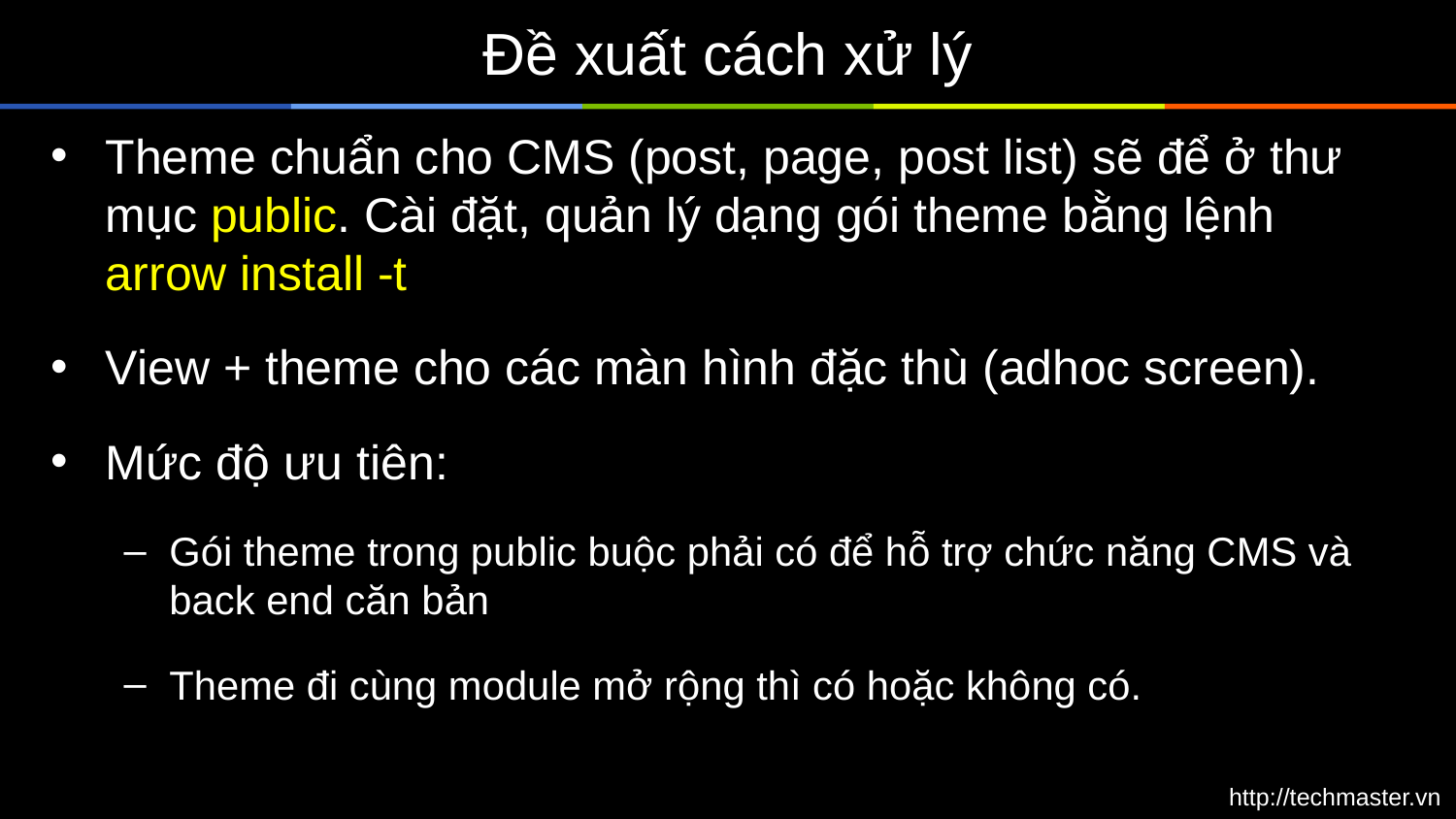

# Đề xuất cách xử lý
Theme chuẩn cho CMS (post, page, post list) sẽ để ở thư mục public. Cài đặt, quản lý dạng gói theme bằng lệnh arrow install -t
View + theme cho các màn hình đặc thù (adhoc screen).
Mức độ ưu tiên:
Gói theme trong public buộc phải có để hỗ trợ chức năng CMS và back end căn bản
Theme đi cùng module mở rộng thì có hoặc không có.